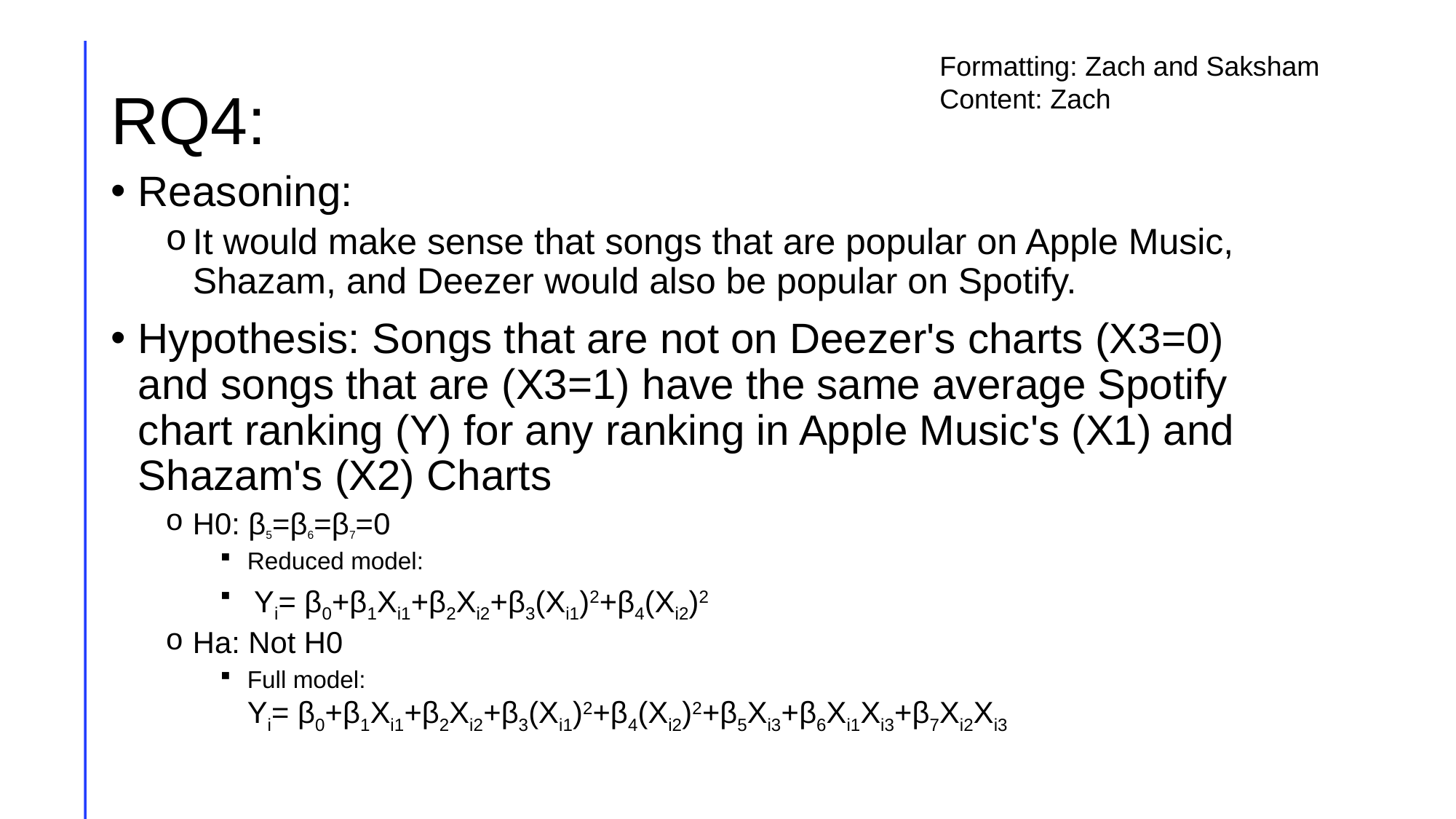

Formatting: Zach and Saksham
Content: Zach
# RQ4:
Reasoning:
It would make sense that songs that are popular on Apple Music, Shazam, and Deezer would also be popular on Spotify.
Hypothesis: Songs that are not on Deezer's charts (X3=0) and songs that are (X3=1) have the same average Spotify chart ranking (Y) for any ranking in Apple Music's (X1) and Shazam's (X2) Charts
H0: β5=β6=β7=0
Reduced model:
 Yi= β0+β1Xi1+β2Xi2+β3(Xi1)2+β4(Xi2)2
Ha: Not H0
Full model:
Yi= β0+β1Xi1+β2Xi2+β3(Xi1)2+β4(Xi2)2+β5Xi3+β6Xi1Xi3+β7Xi2Xi3